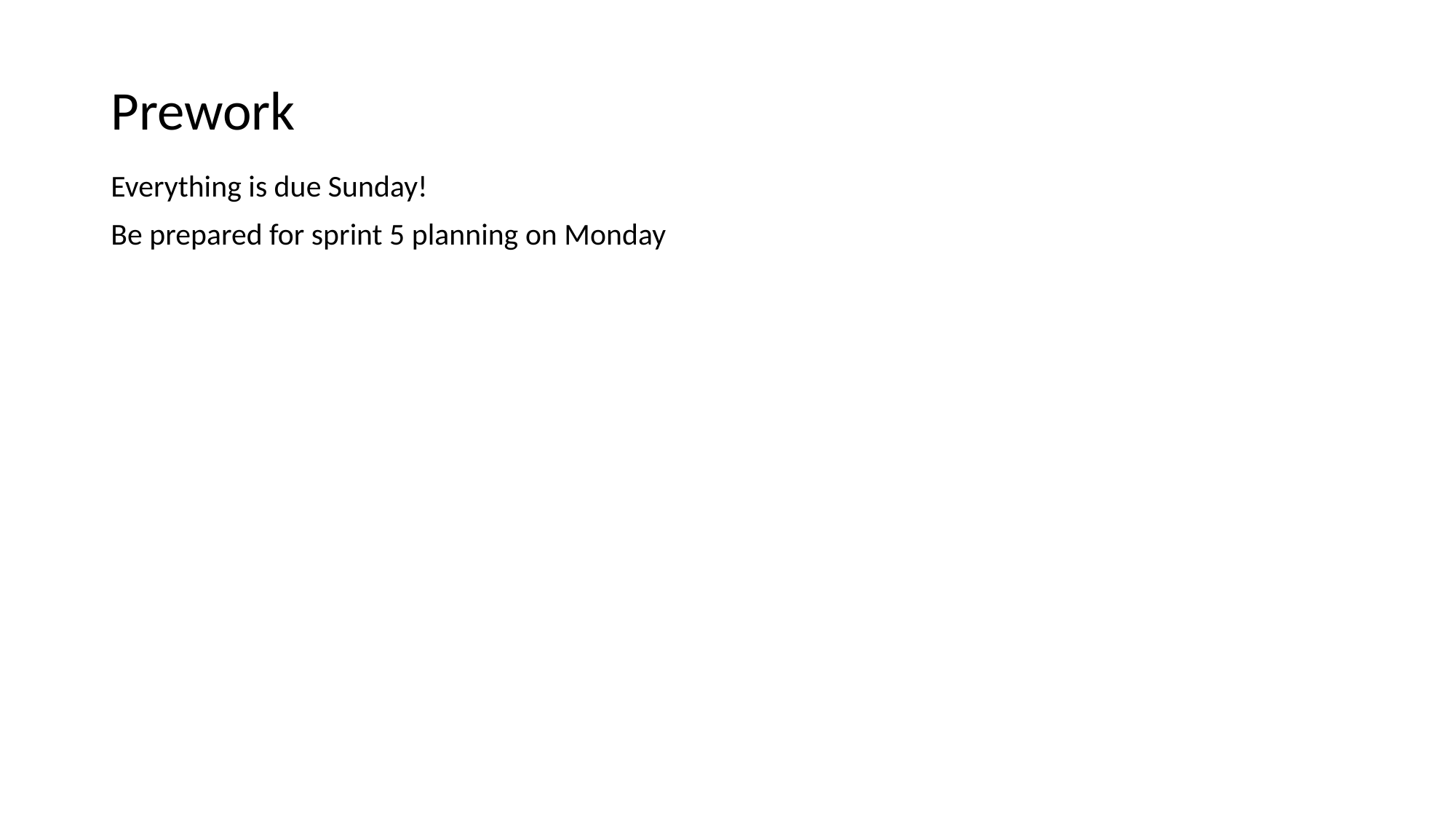

# Prework
Everything is due Sunday!
Be prepared for sprint 5 planning on Monday